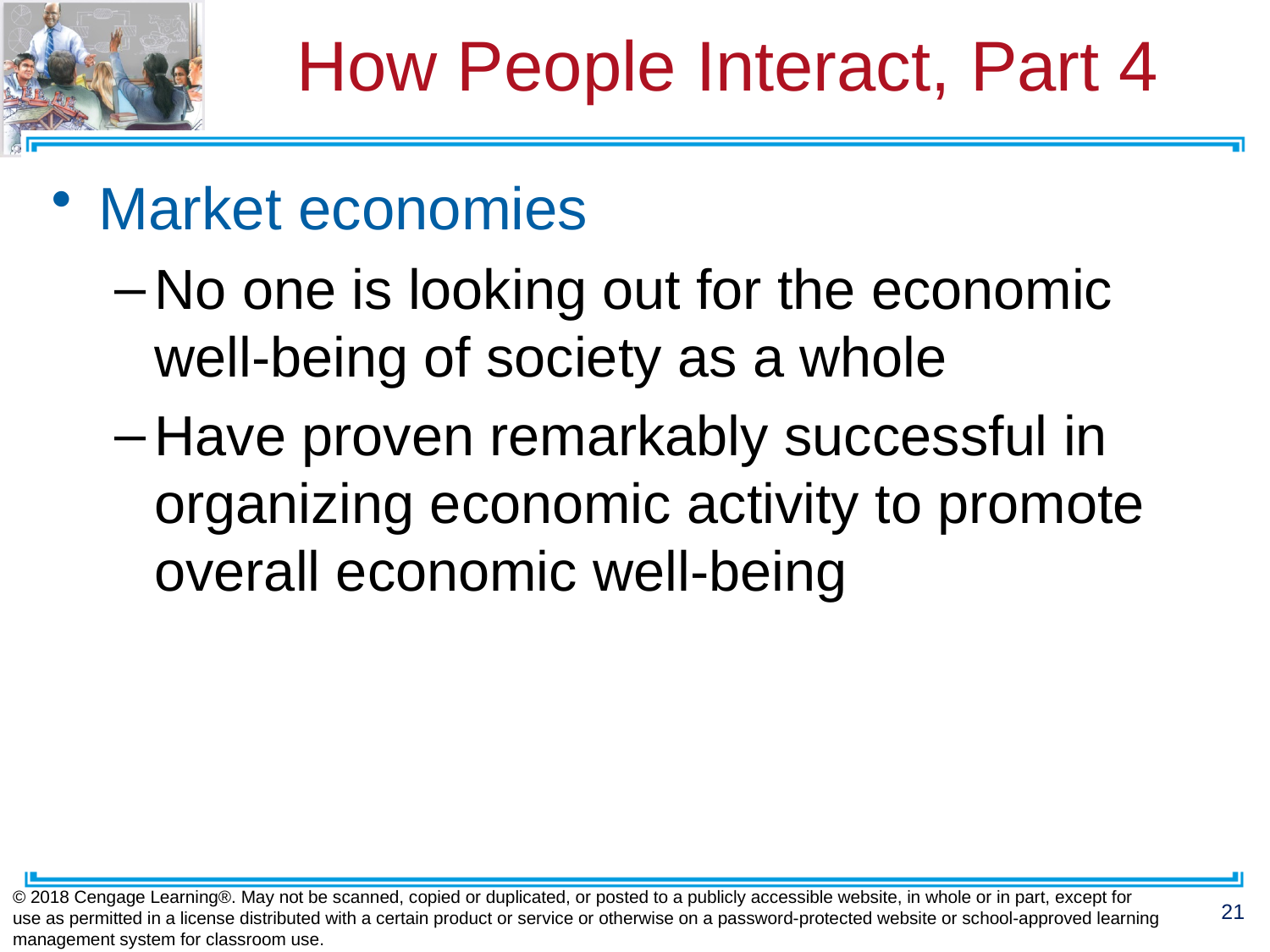

# How People Interact, Part 4
Market economies
No one is looking out for the economic well-being of society as a whole
Have proven remarkably successful in organizing economic activity to promote overall economic well-being
© 2018 Cengage Learning®. May not be scanned, copied or duplicated, or posted to a publicly accessible website, in whole or in part, except for use as permitted in a license distributed with a certain product or service or otherwise on a password-protected website or school-approved learning management system for classroom use.
21